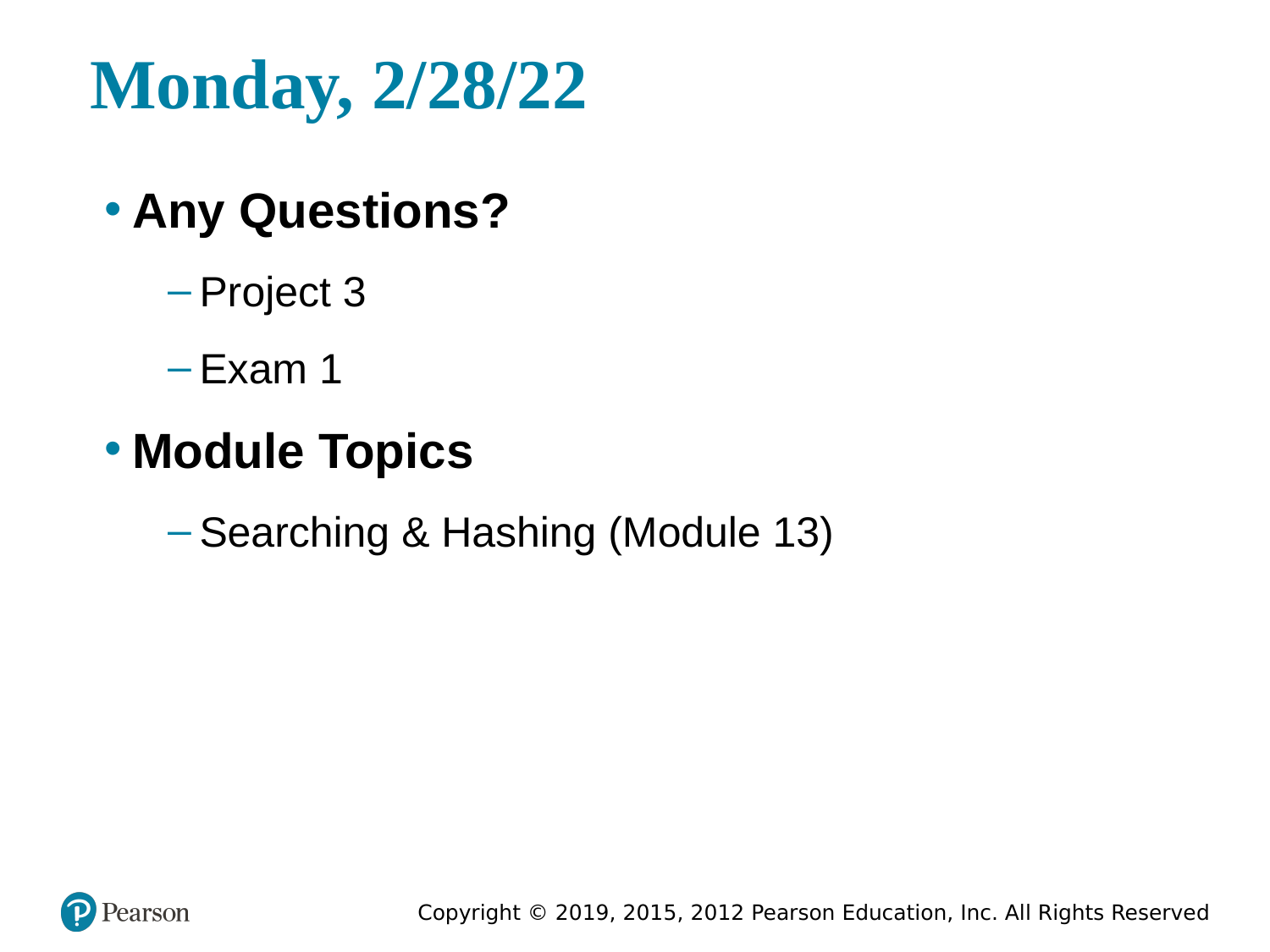

Monday, 2/28/22
Any Questions?
Project 3
Exam 1
Module Topics
Searching & Hashing (Module 13)